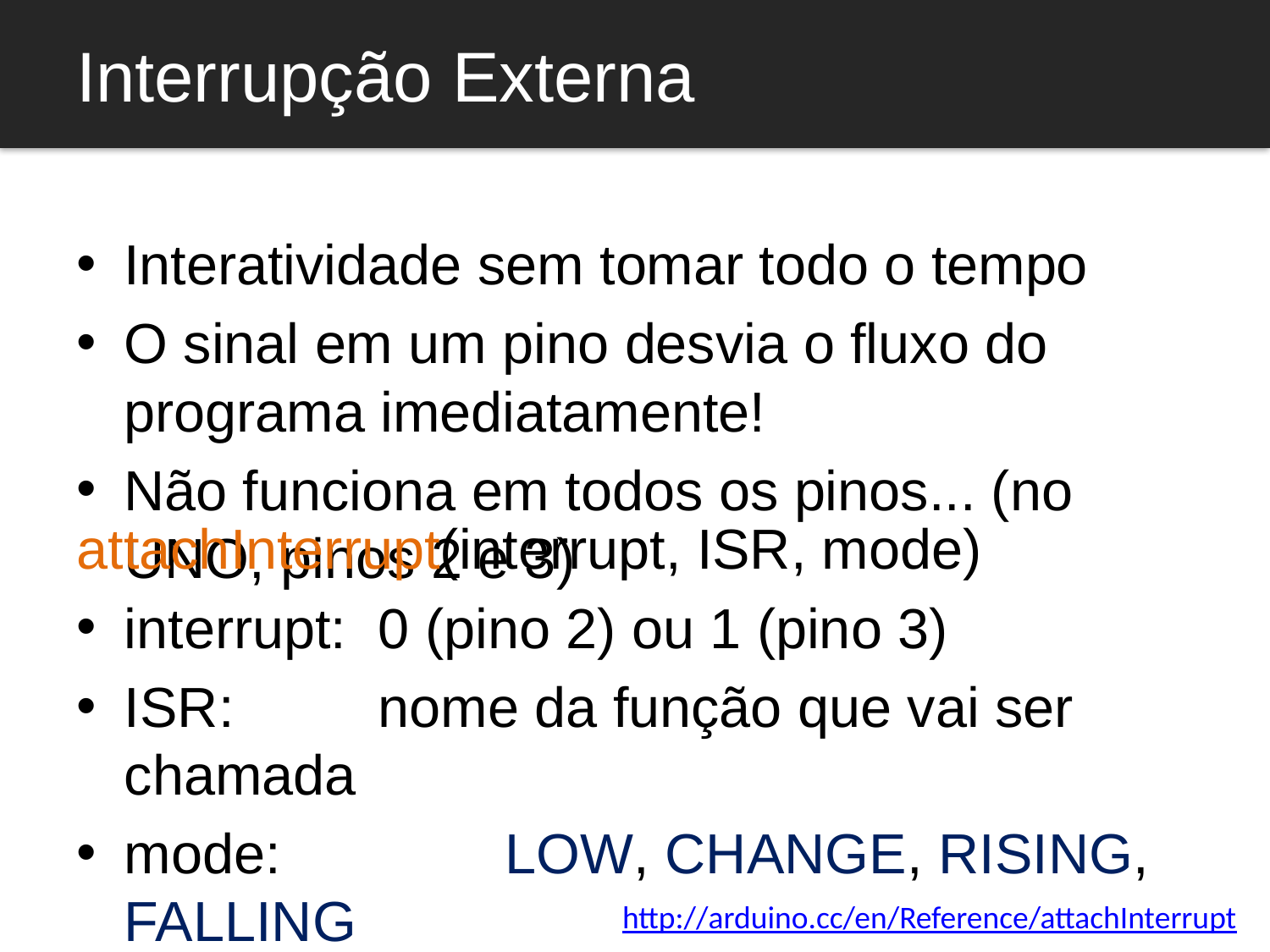

Interrupção Externa
Interatividade sem tomar todo o tempo
O sinal em um pino desvia o fluxo do programa imediatamente!
Não funciona em todos os pinos... (no UNO, pinos 2 e 3)
attachInterrupt(interrupt, ISR, mode)
interrupt: 	0 (pino 2) ou 1 (pino 3)
ISR: 		nome da função que vai ser chamada
mode: 		LOW, CHANGE, RISING, FALLING
http://arduino.cc/en/Reference/attachInterrupt